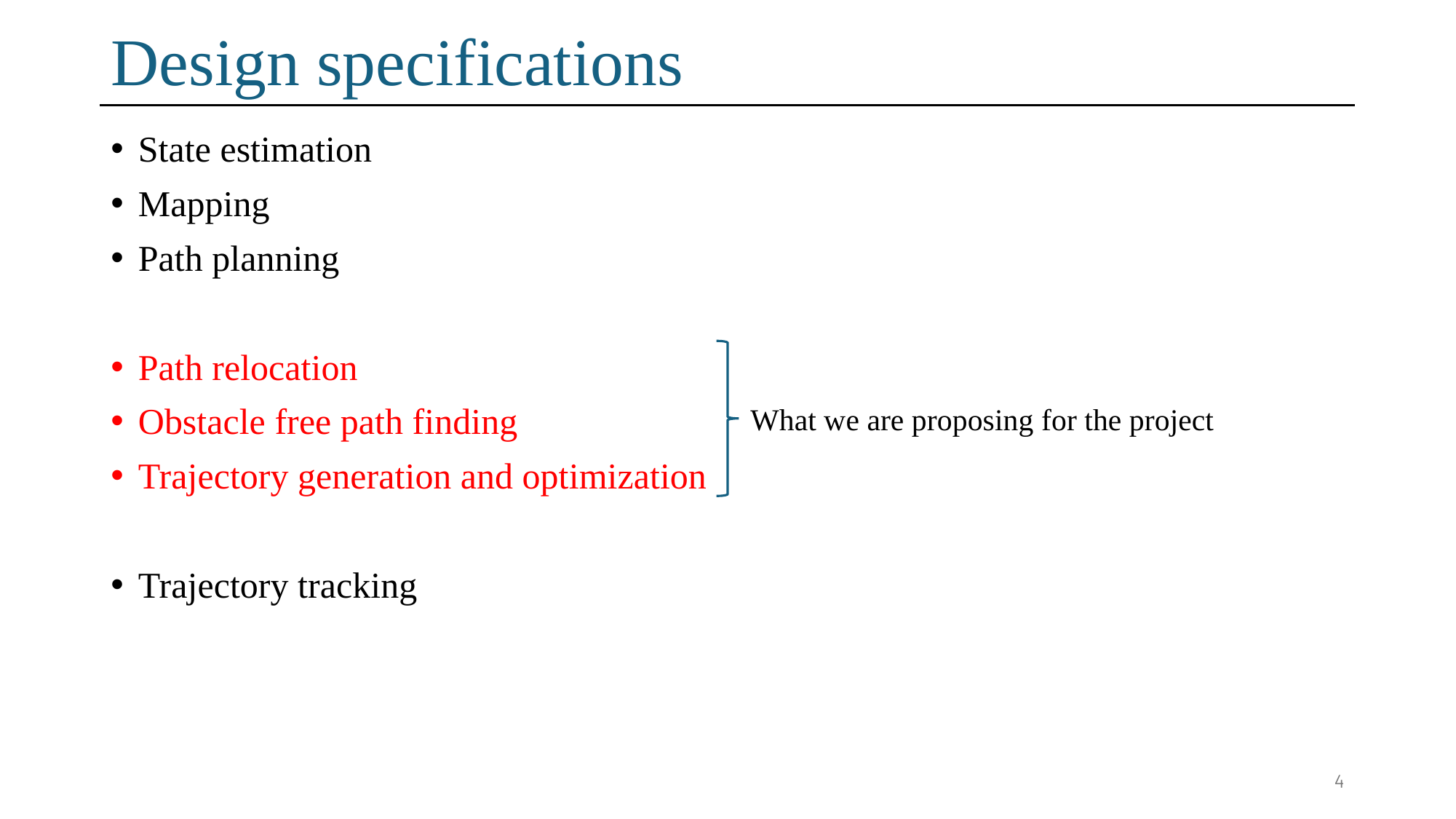

# Design specifications
State estimation
Mapping
Path planning

Path relocation
Obstacle free path finding
Trajectory generation and optimization

Trajectory tracking

What we are proposing for the project
4